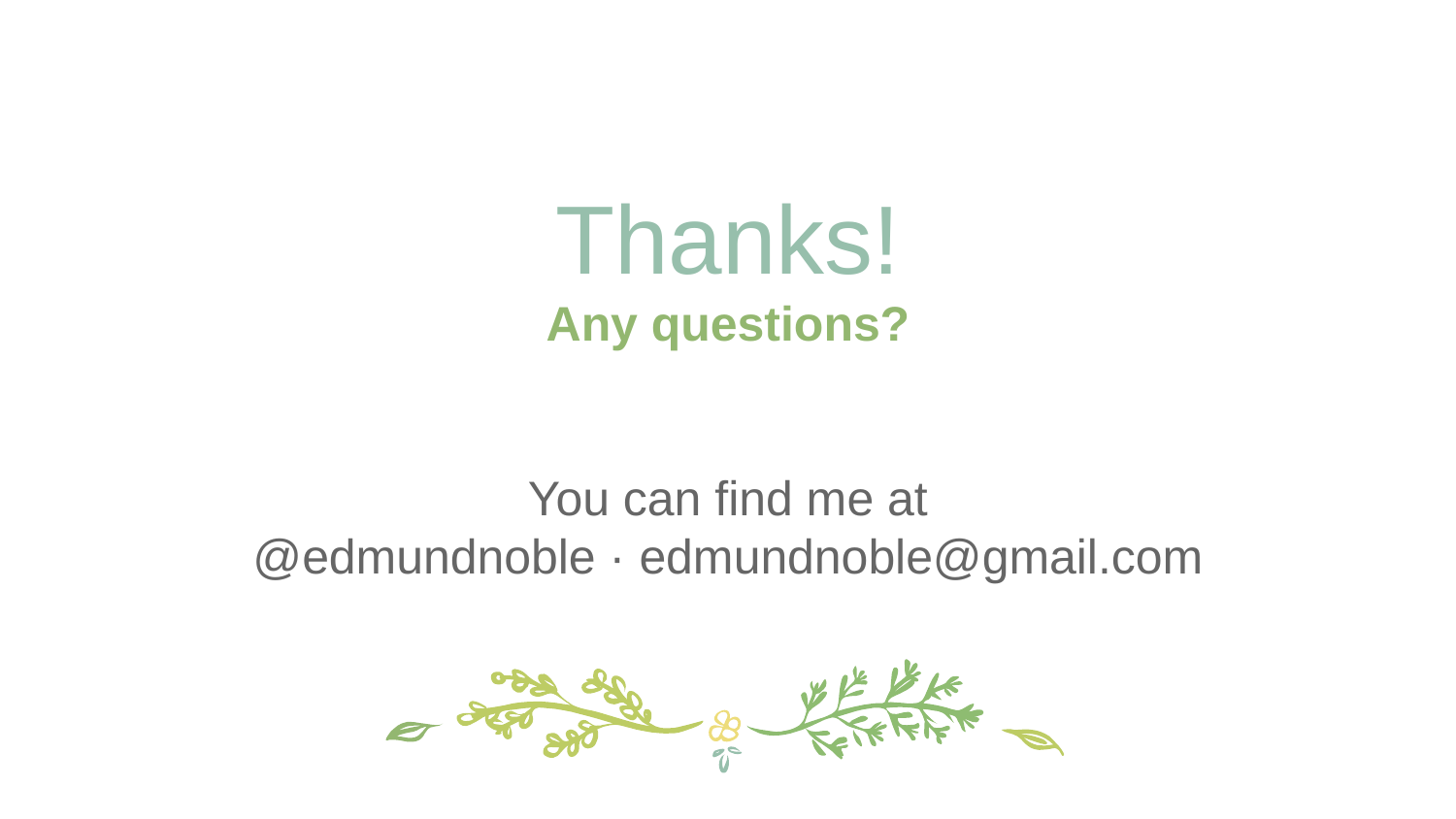

Thanks!
Any questions?

You can find me at
@edmundnoble · edmundnoble@gmail.com